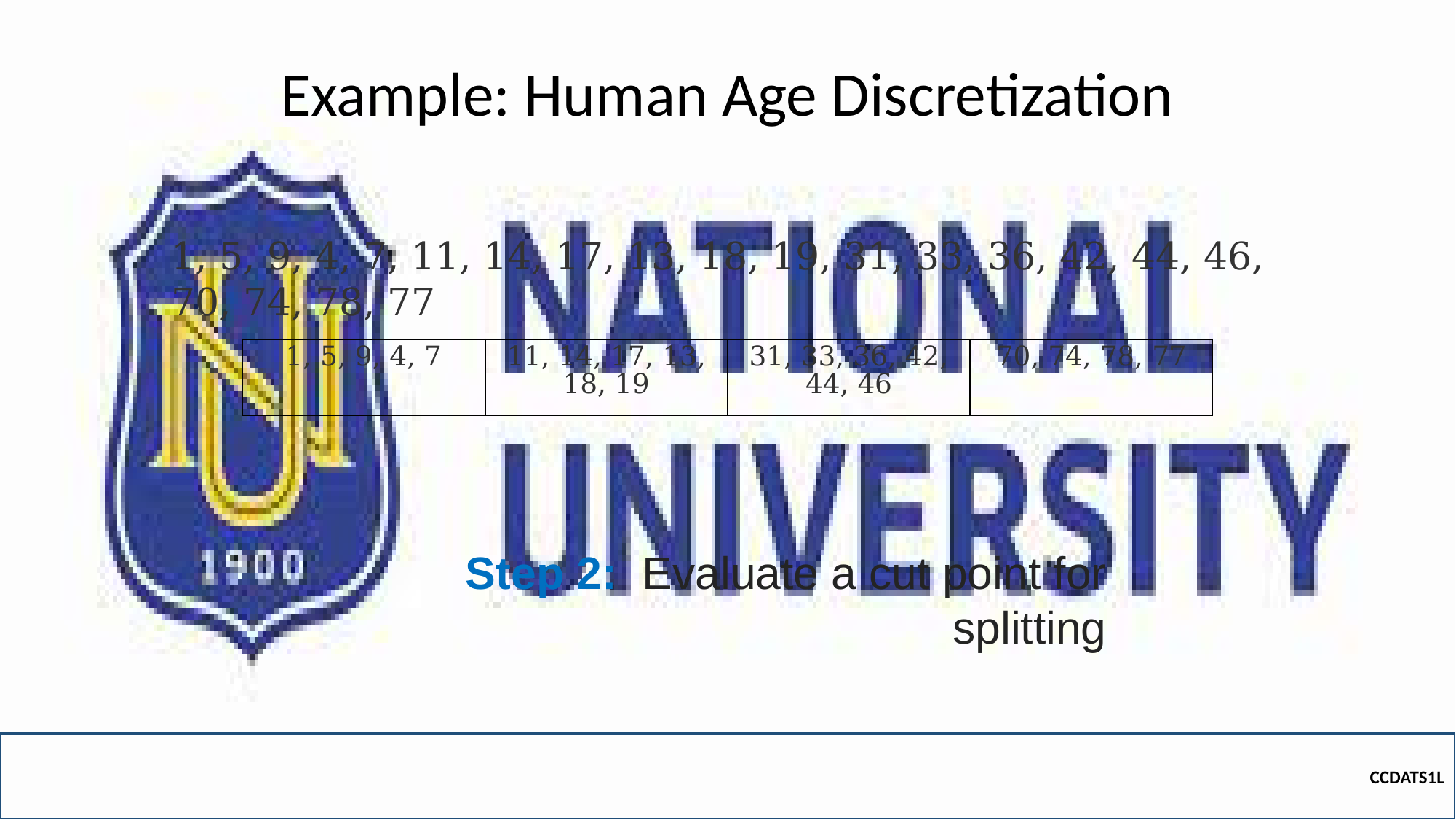

# Example: Human Age Discretization
1, 5, 9, 4, 7, 11, 14, 17, 13, 18, 19, 31, 33, 36, 42, 44, 46, 70, 74, 78, 77

| 1, 5, 9, 4, 7 | 11, 14, 17, 13, 18, 19 | 31, 33, 36, 42, 44, 46 | 70, 74, 78, 77 |
| --- | --- | --- | --- |
Step 2:  Evaluate a cut point for splitting
CCDATS1L